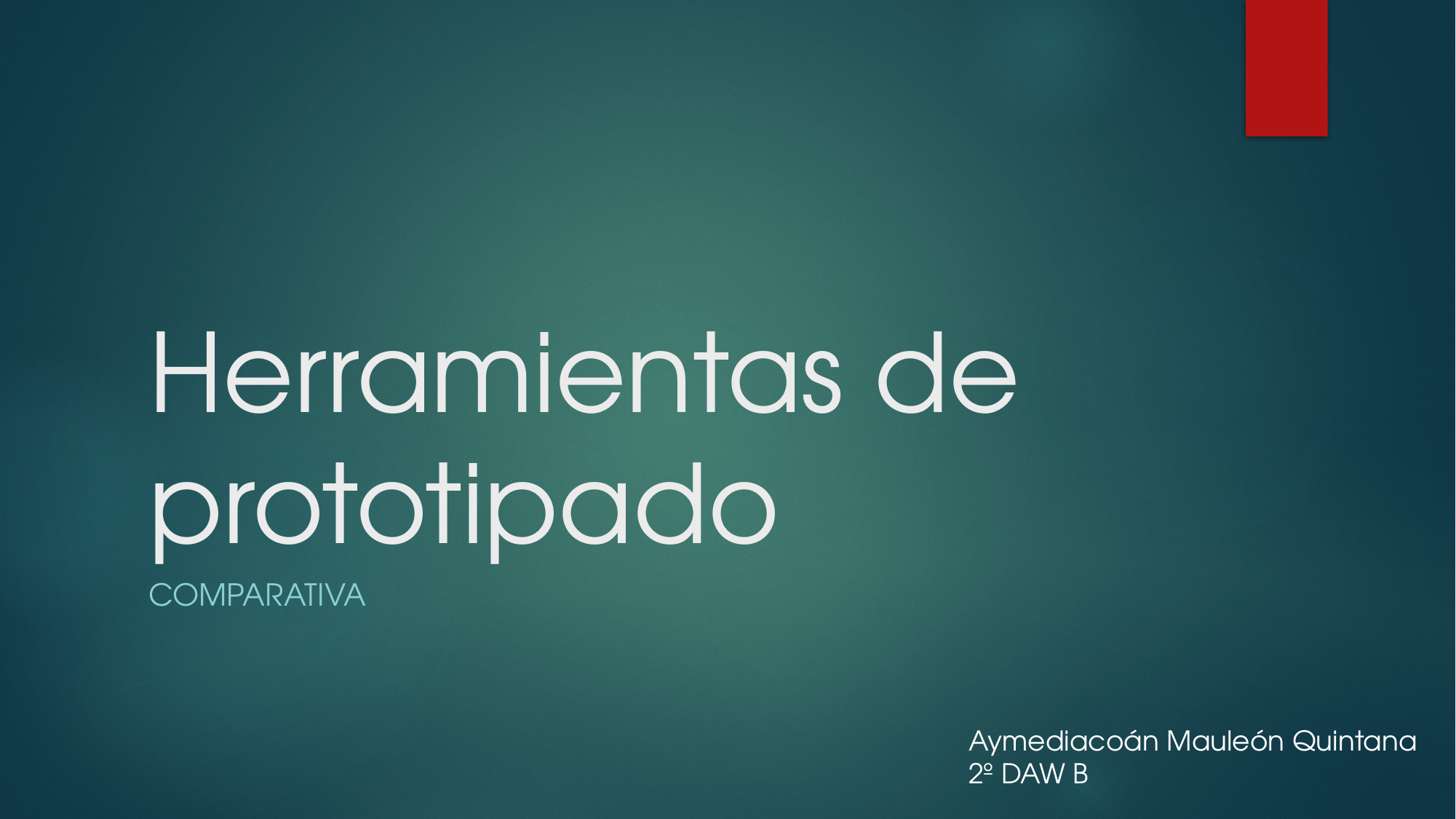

# Herramientas de prototipado
COMPARATIVA
Aymediacoán Mauleón Quintana
2º DAW B